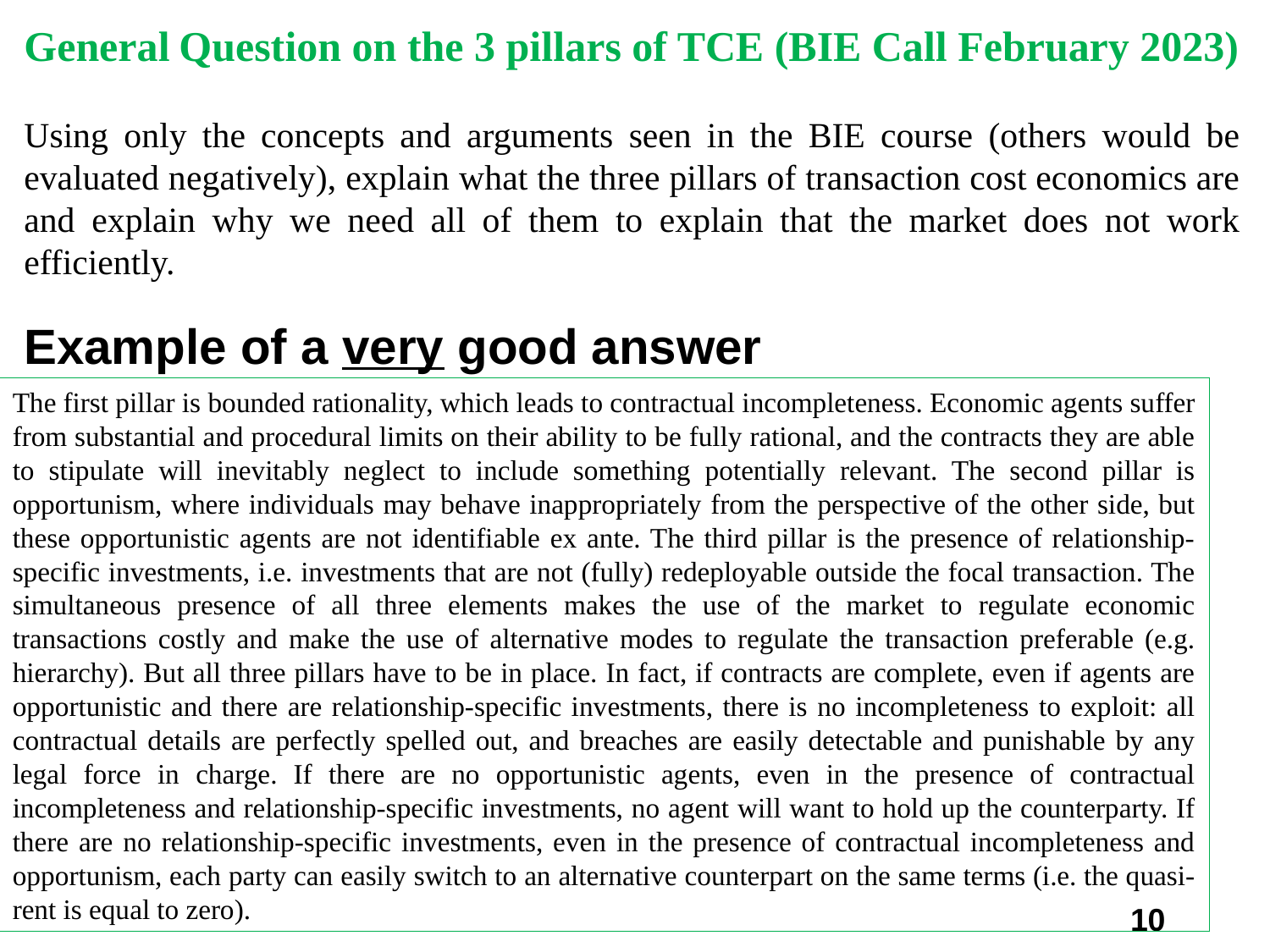

General Question on the 3 pillars of TCE (BIE Call February 2023)

Using only the concepts and arguments seen in the BIE course (others would be evaluated negatively), explain what the three pillars of transaction cost economics are and explain why we need all of them to explain that the market does not work efficiently.
Example of a very good answer
The first pillar is bounded rationality, which leads to contractual incompleteness. Economic agents suffer from substantial and procedural limits on their ability to be fully rational, and the contracts they are able to stipulate will inevitably neglect to include something potentially relevant. The second pillar is opportunism, where individuals may behave inappropriately from the perspective of the other side, but these opportunistic agents are not identifiable ex ante. The third pillar is the presence of relationship-specific investments, i.e. investments that are not (fully) redeployable outside the focal transaction. The simultaneous presence of all three elements makes the use of the market to regulate economic transactions costly and make the use of alternative modes to regulate the transaction preferable (e.g. hierarchy). But all three pillars have to be in place. In fact, if contracts are complete, even if agents are opportunistic and there are relationship-specific investments, there is no incompleteness to exploit: all contractual details are perfectly spelled out, and breaches are easily detectable and punishable by any legal force in charge. If there are no opportunistic agents, even in the presence of contractual incompleteness and relationship-specific investments, no agent will want to hold up the counterparty. If there are no relationship-specific investments, even in the presence of contractual incompleteness and opportunism, each party can easily switch to an alternative counterpart on the same terms (i.e. the quasi-rent is equal to zero).